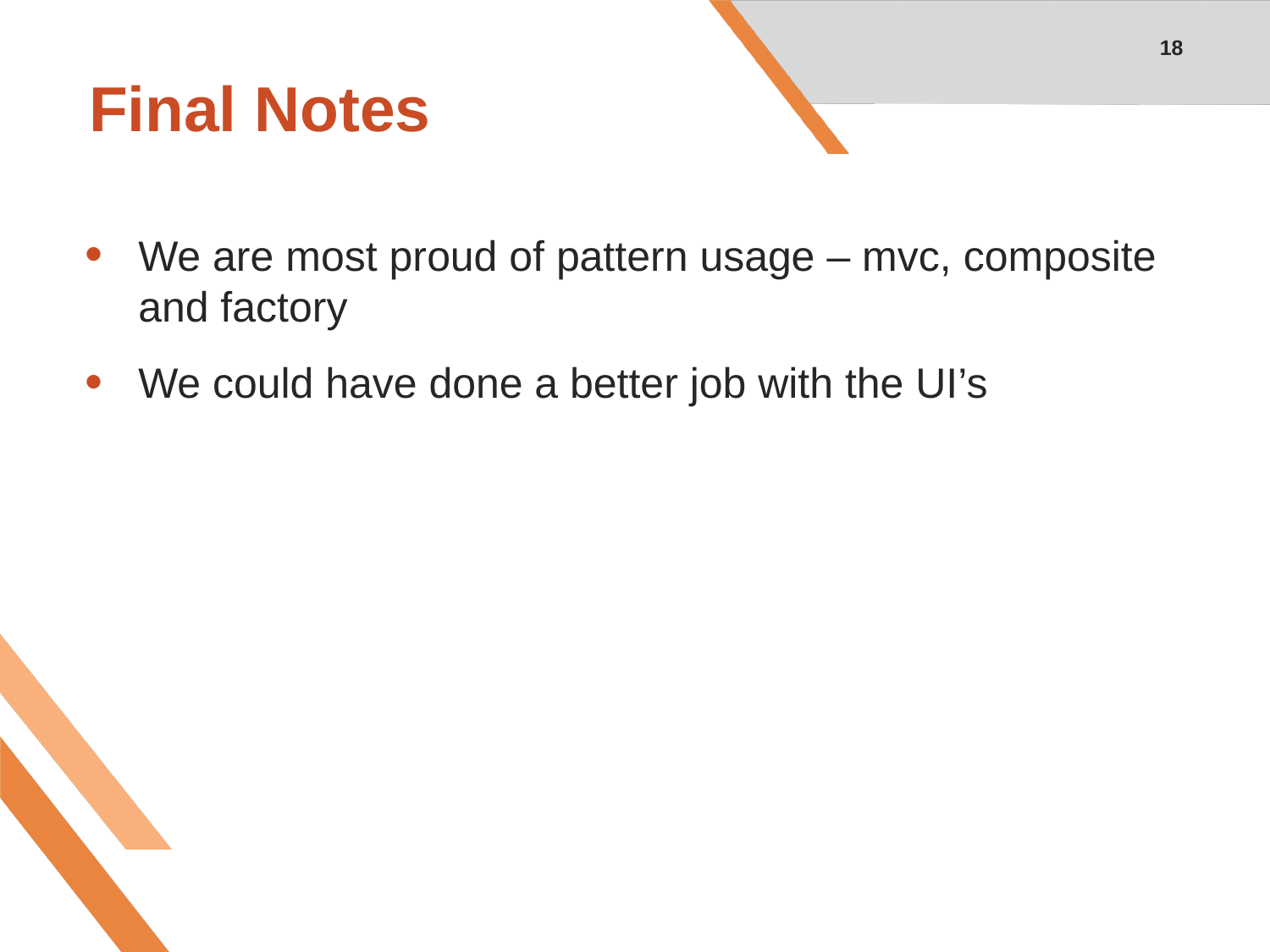

18
# Final Notes
We are most proud of pattern usage – mvc, composite and factory
We could have done a better job with the UI’s